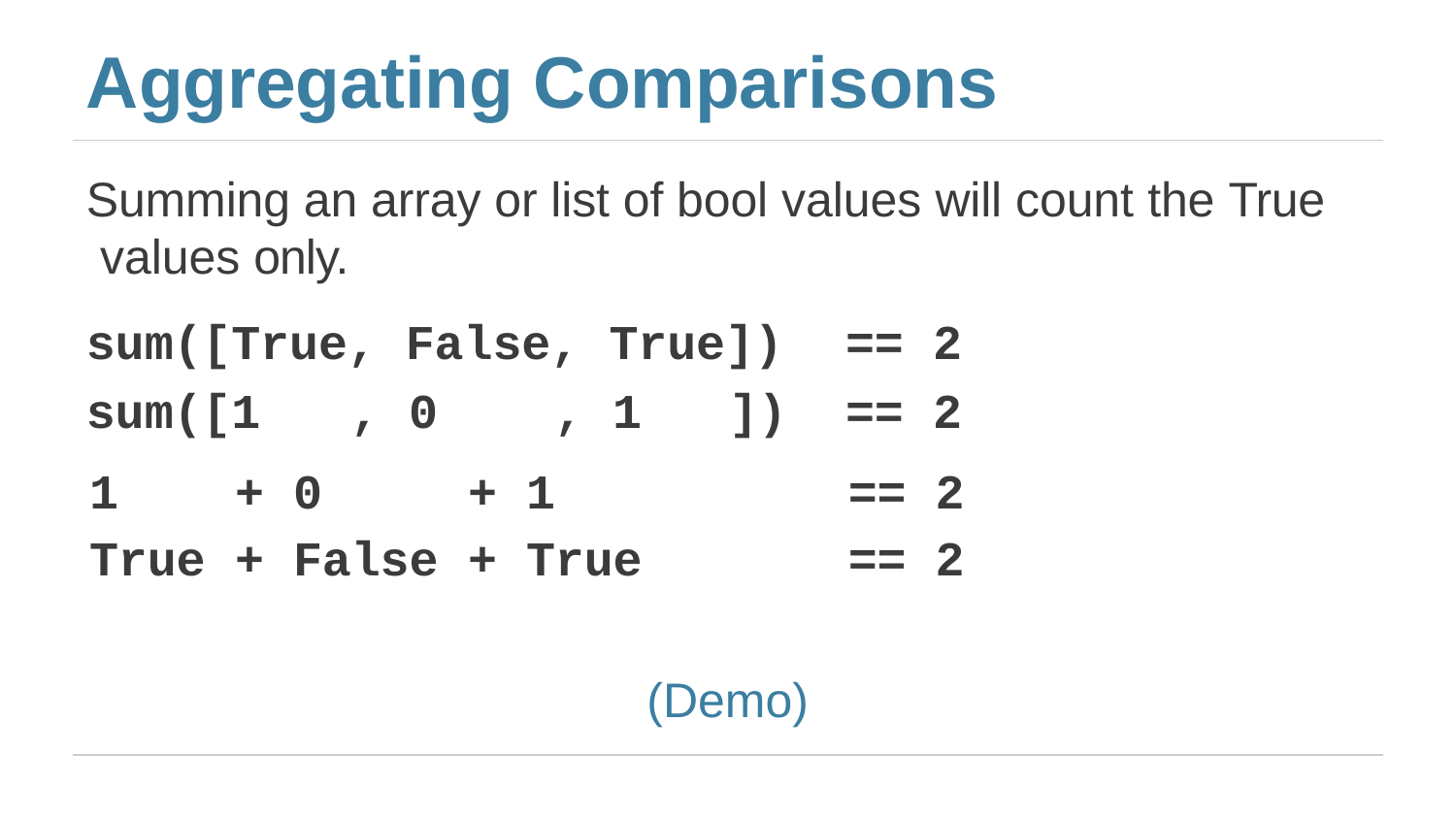

# Aggregating Comparisons
Summing an array or list of bool values will count the True  values only.
sum([True, False, True])	== 2
sum([1	, 0	, 1	])	== 2

(Demo)
| 1 | + | 0 | + | 1 | == | 2 |
| --- | --- | --- | --- | --- | --- | --- |
| True | + | False | + | True | == | 2 |